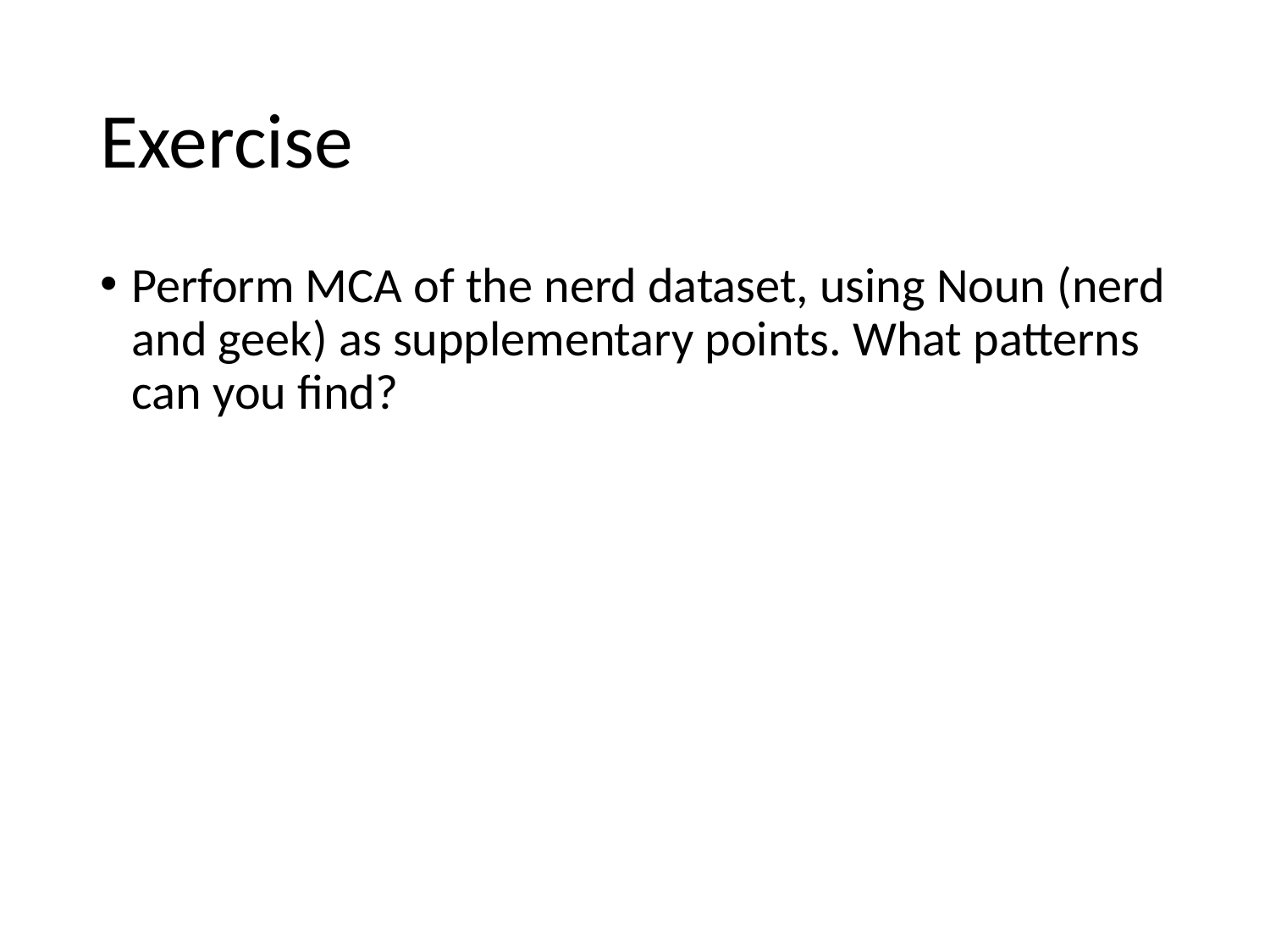

# Exercise
Perform MCA of the nerd dataset, using Noun (nerd and geek) as supplementary points. What patterns can you find?